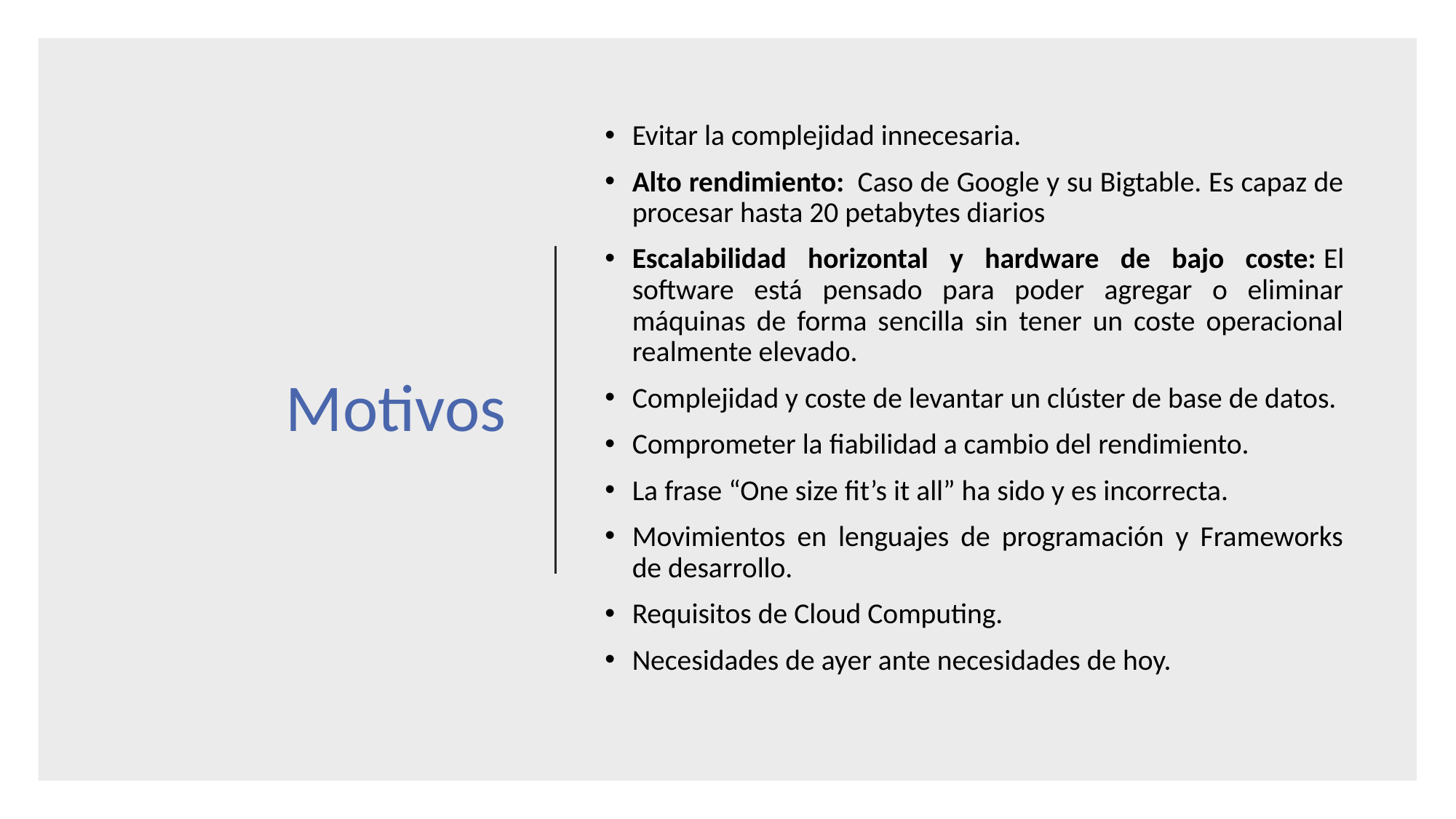

# Motivos
Evitar la complejidad innecesaria.
Alto rendimiento:  Caso de Google y su Bigtable. Es capaz de procesar hasta 20 petabytes diarios
Escalabilidad horizontal y hardware de bajo coste: El software está pensado para poder agregar o eliminar máquinas de forma sencilla sin tener un coste operacional realmente elevado.
Complejidad y coste de levantar un clúster de base de datos.
Comprometer la fiabilidad a cambio del rendimiento.
La frase “One size fit’s it all” ha sido y es incorrecta.
Movimientos en lenguajes de programación y Frameworks de desarrollo.
Requisitos de Cloud Computing.
Necesidades de ayer ante necesidades de hoy.